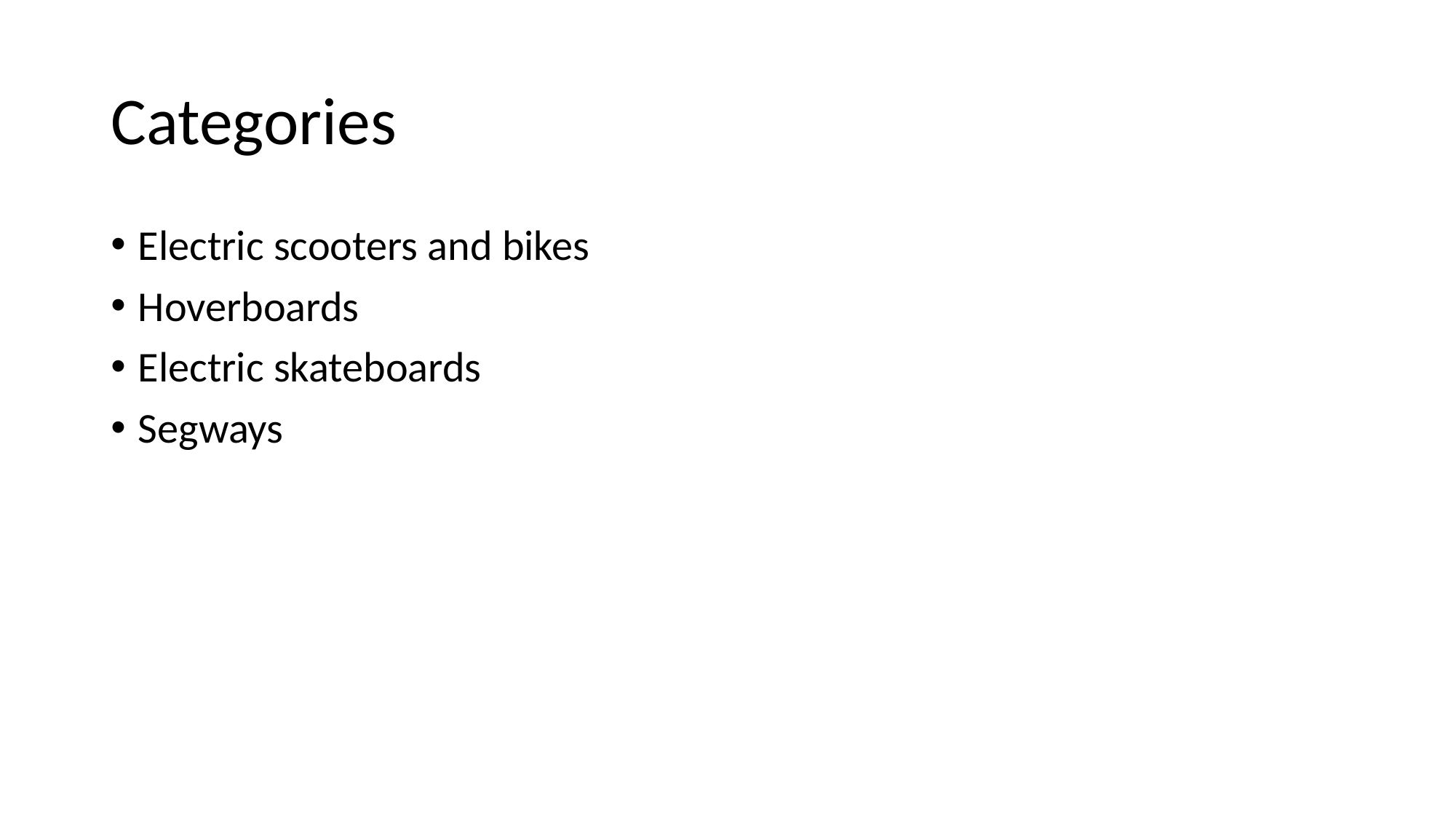

# Categories
Electric scooters and bikes
Hoverboards
Electric skateboards
Segways